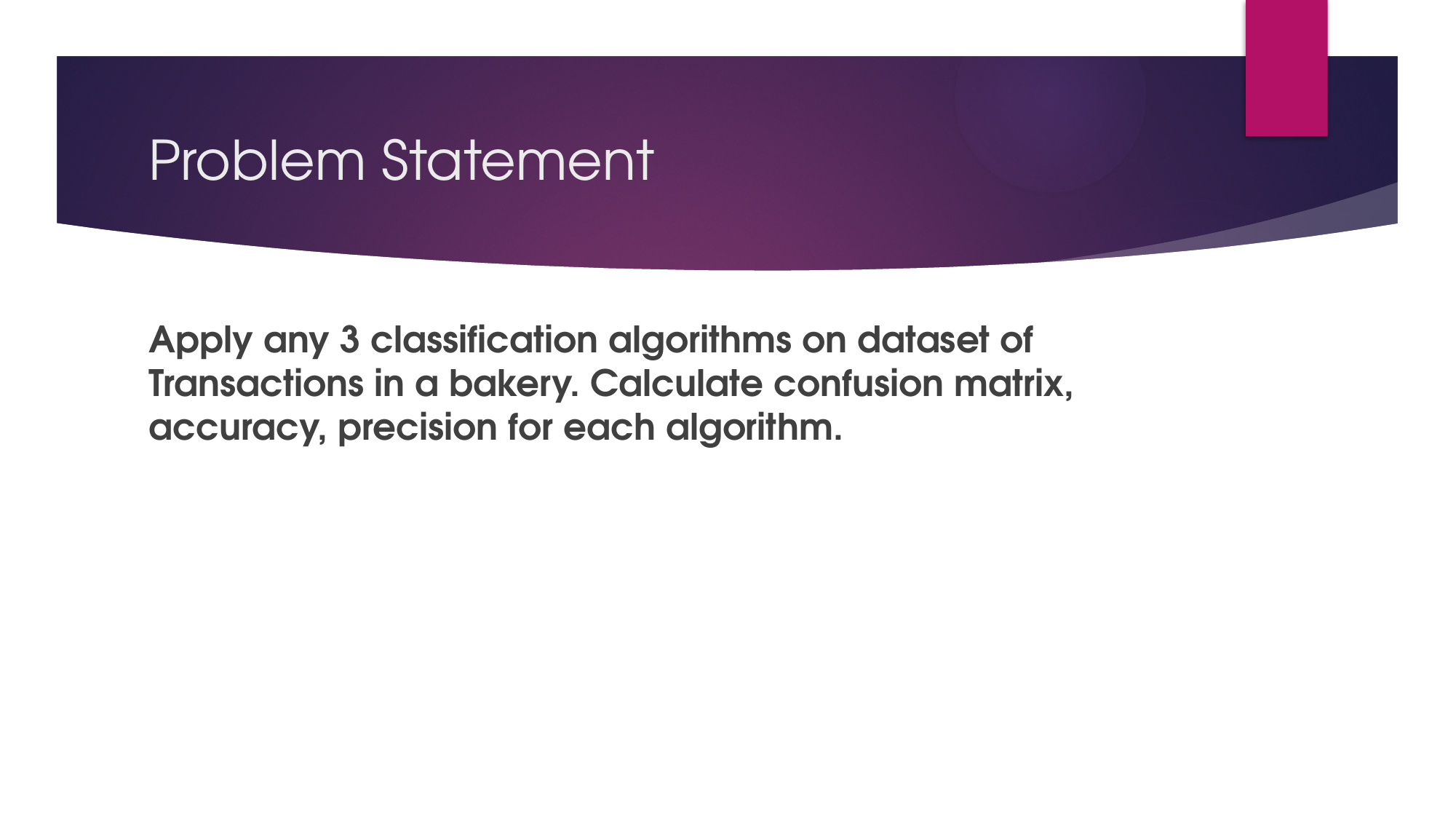

# Problem Statement
Apply any 3 classification algorithms on dataset of Transactions in a bakery. Calculate confusion matrix, accuracy, precision for each algorithm.